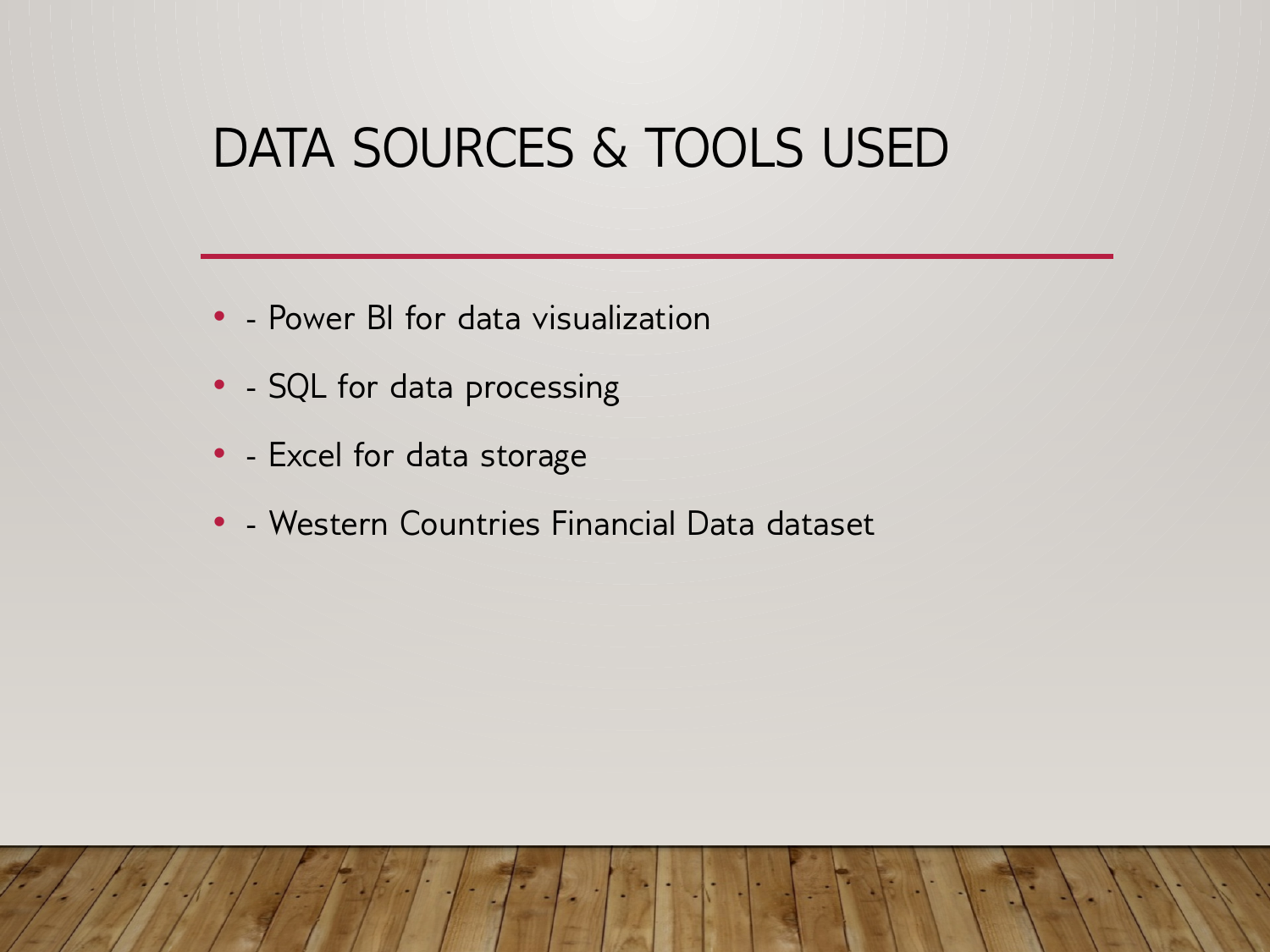

# Data Sources & Tools Used
- Power BI for data visualization
- SQL for data processing
- Excel for data storage
- Western Countries Financial Data dataset